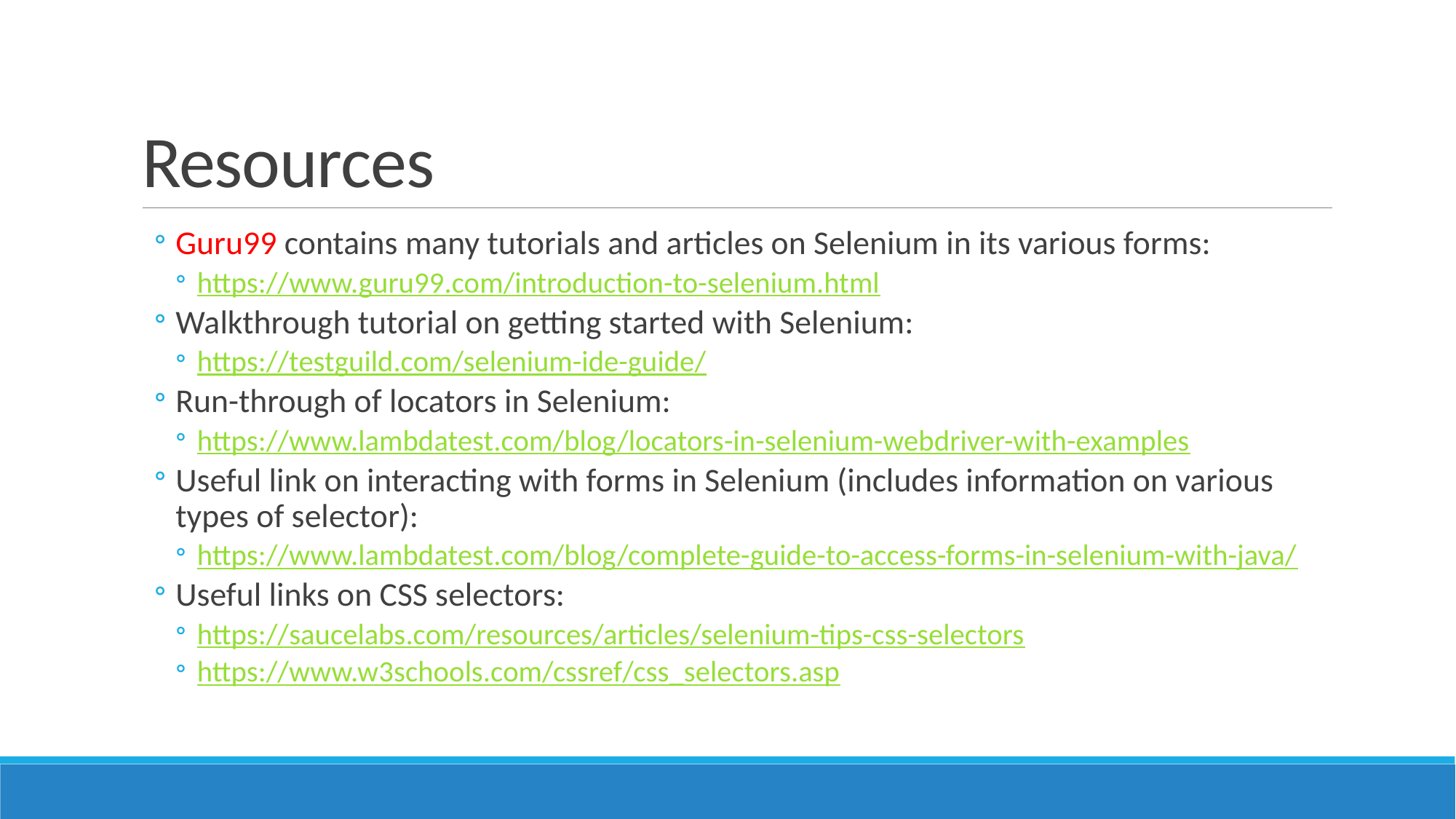

# Resources
Guru99 contains many tutorials and articles on Selenium in its various forms:
https://www.guru99.com/introduction-to-selenium.html
Walkthrough tutorial on getting started with Selenium:
https://testguild.com/selenium-ide-guide/
Run-through of locators in Selenium:
https://www.lambdatest.com/blog/locators-in-selenium-webdriver-with-examples
Useful link on interacting with forms in Selenium (includes information on various types of selector):
https://www.lambdatest.com/blog/complete-guide-to-access-forms-in-selenium-with-java/
Useful links on CSS selectors:
https://saucelabs.com/resources/articles/selenium-tips-css-selectors
https://www.w3schools.com/cssref/css_selectors.asp